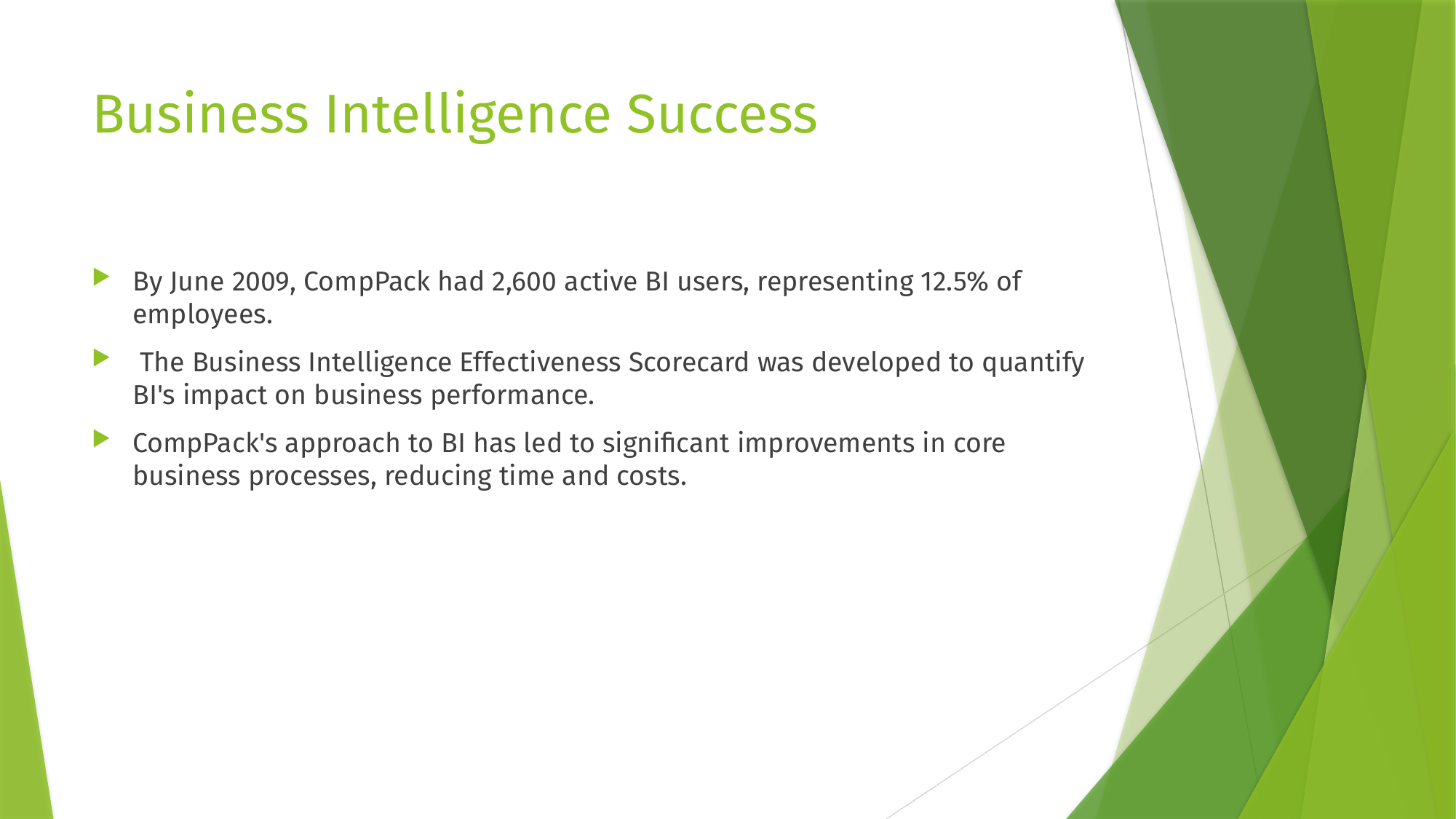

# Business Intelligence Success
By June 2009, CompPack had 2,600 active BI users, representing 12.5% of employees.
 The Business Intelligence Effectiveness Scorecard was developed to quantify BI's impact on business performance.
CompPack's approach to BI has led to significant improvements in core business processes, reducing time and costs.